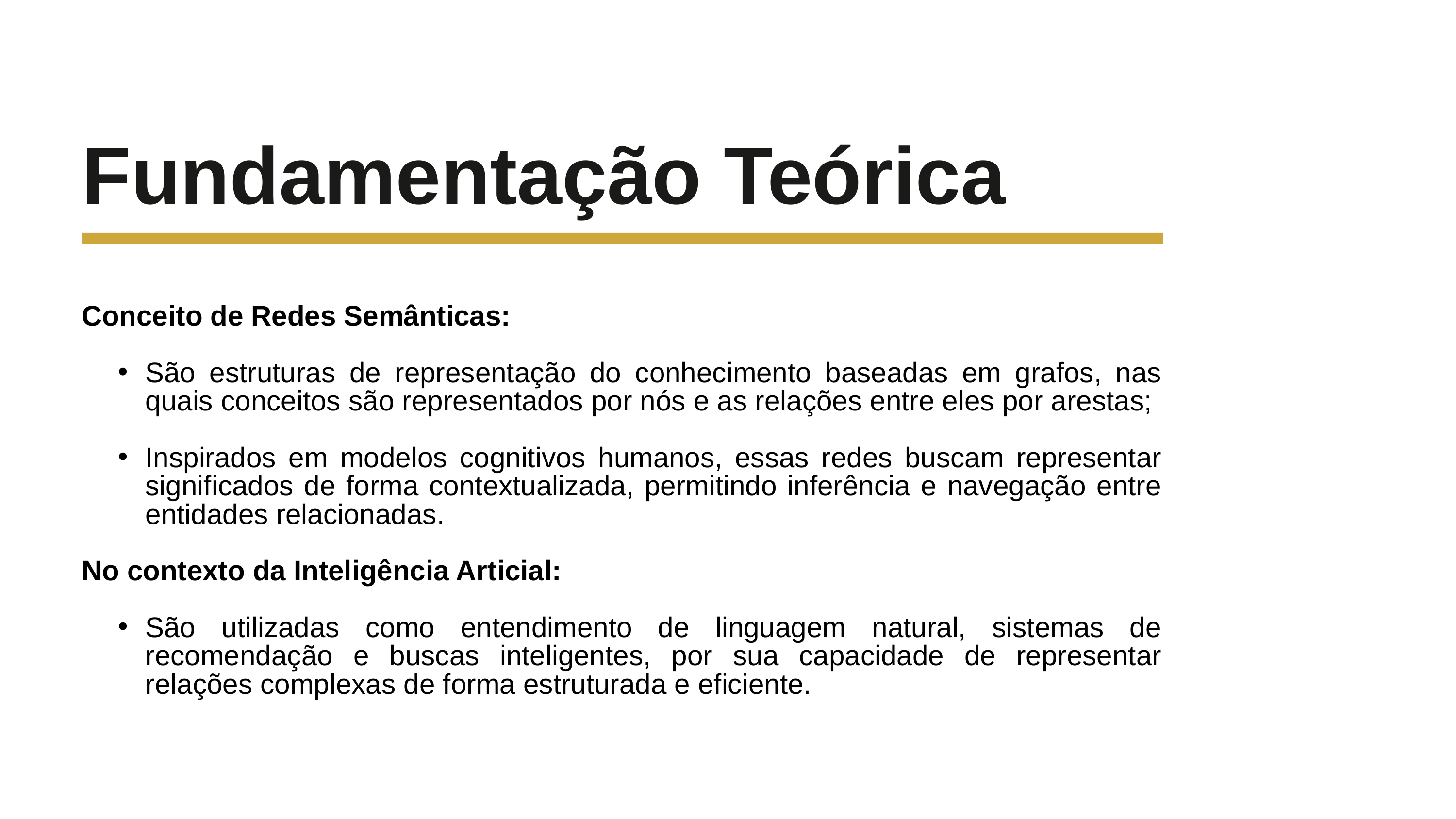

Fundamentação Teórica

Conceito de Redes Semânticas:

São estruturas de representação do conhecimento baseadas em grafos, nas quais conceitos são representados por nós e as relações entre eles por arestas;

Inspirados em modelos cognitivos humanos, essas redes buscam representar significados de forma contextualizada, permitindo inferência e navegação entre entidades relacionadas.

No contexto da Inteligência Articial:

São utilizadas como entendimento de linguagem natural, sistemas de recomendação e buscas inteligentes, por sua capacidade de representar relações complexas de forma estruturada e eficiente.